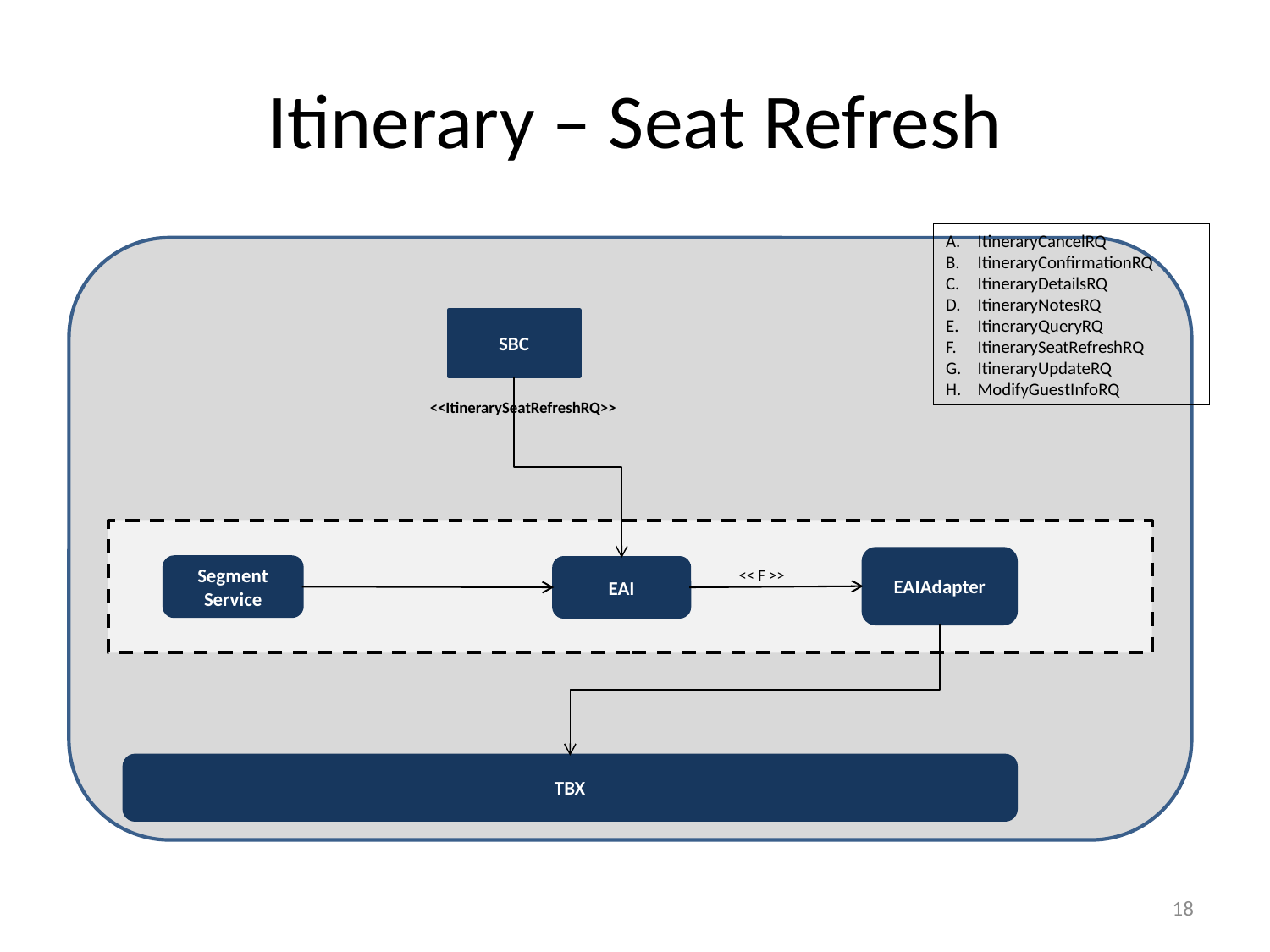

# Itinerary – Seat Refresh

ItineraryCancelRQ
ItineraryConfirmationRQ
ItineraryDetailsRQ
ItineraryNotesRQ
ItineraryQueryRQ
ItinerarySeatRefreshRQ
ItineraryUpdateRQ
ModifyGuestInfoRQ

SBC
<<ItinerarySeatRefreshRQ>>

EAIAdapter
Segment Service
EAI
<< F >>
InsuranceResRQ, InsuranceResRS
TBX
18